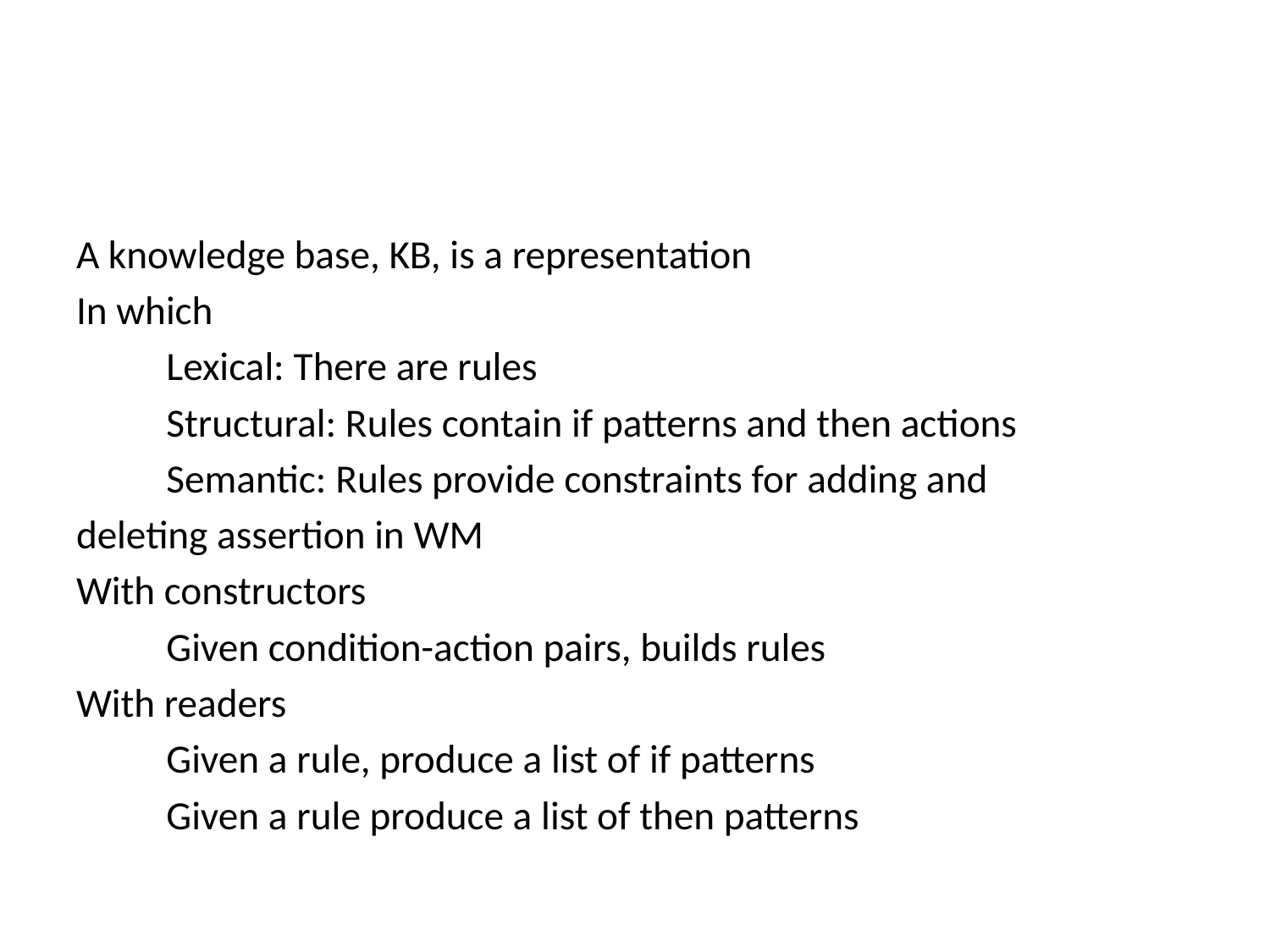

#
A knowledge base, KB, is a representation
In which
	Lexical: There are rules
	Structural: Rules contain if patterns and then actions
	Semantic: Rules provide constraints for adding and
deleting assertion in WM
With constructors
	Given condition-action pairs, builds rules
With readers
	Given a rule, produce a list of if patterns
	Given a rule produce a list of then patterns